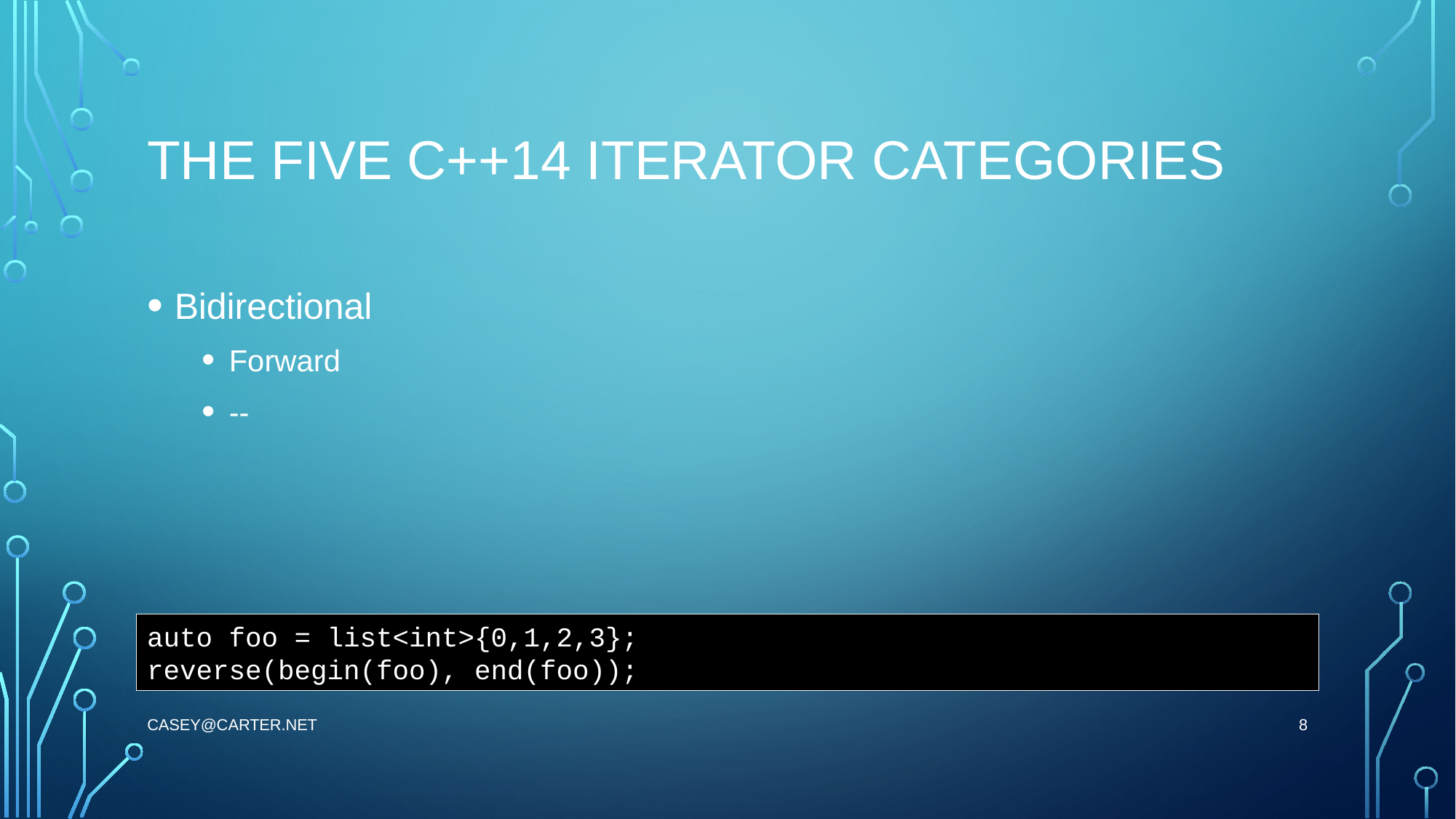

# The five C++14 iterator categories
Bidirectional
Forward
--

auto foo = list<int>{0,1,2,3};
reverse(begin(foo), end(foo));
8
Casey@Carter.net